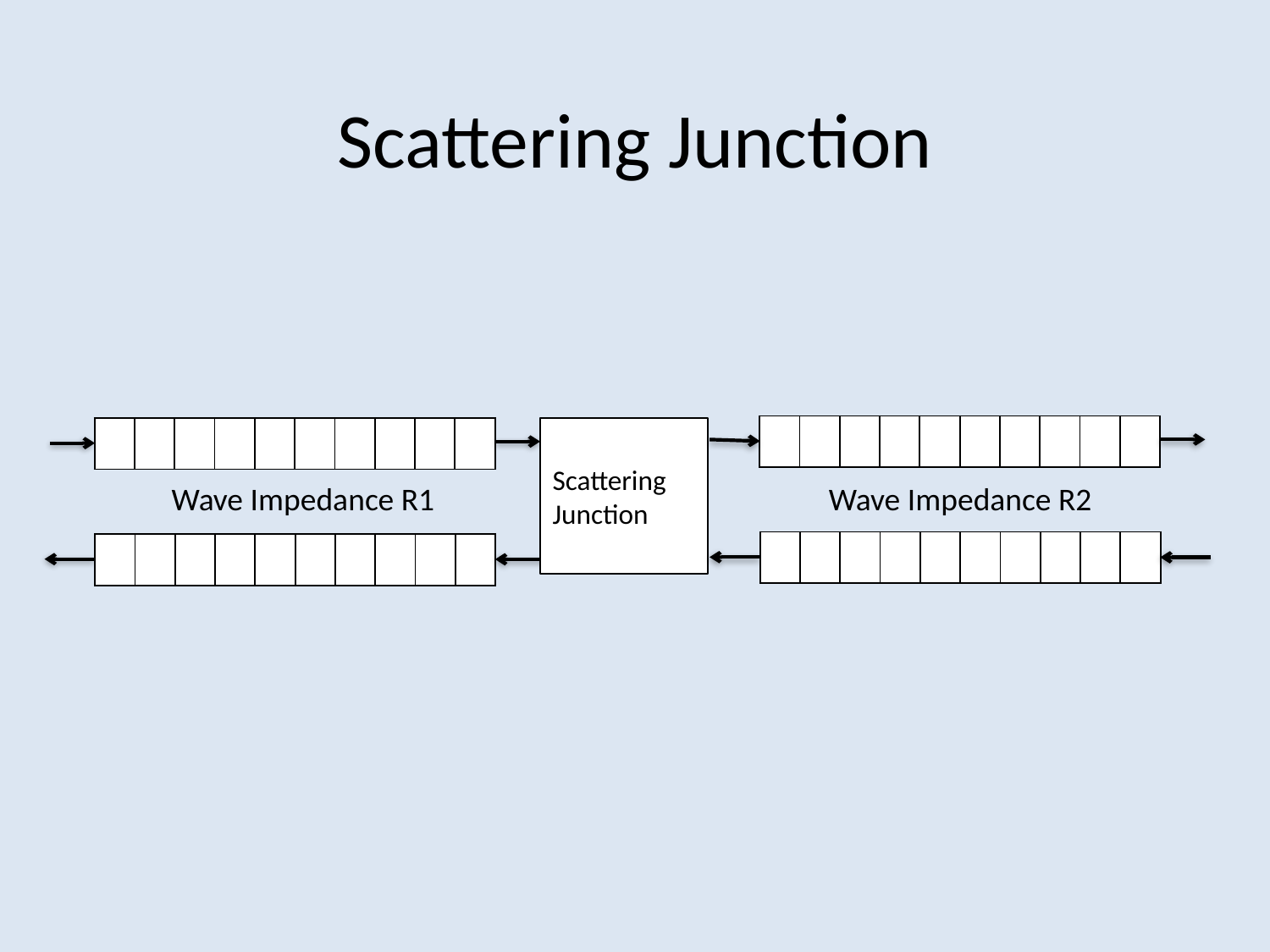

Scattering Junction
|  |  |  |  |  |  |  |  |  |  |
| --- | --- | --- | --- | --- | --- | --- | --- | --- | --- |
|  |  |  |  |  |  |  |  |  |  |
| --- | --- | --- | --- | --- | --- | --- | --- | --- | --- |

Scattering Junction

Wave Impedance R1
Wave Impedance R2
|  |  |  |  |  |  |  |  |  |  |
| --- | --- | --- | --- | --- | --- | --- | --- | --- | --- |
|  |  |  |  |  |  |  |  |  |  |
| --- | --- | --- | --- | --- | --- | --- | --- | --- | --- |